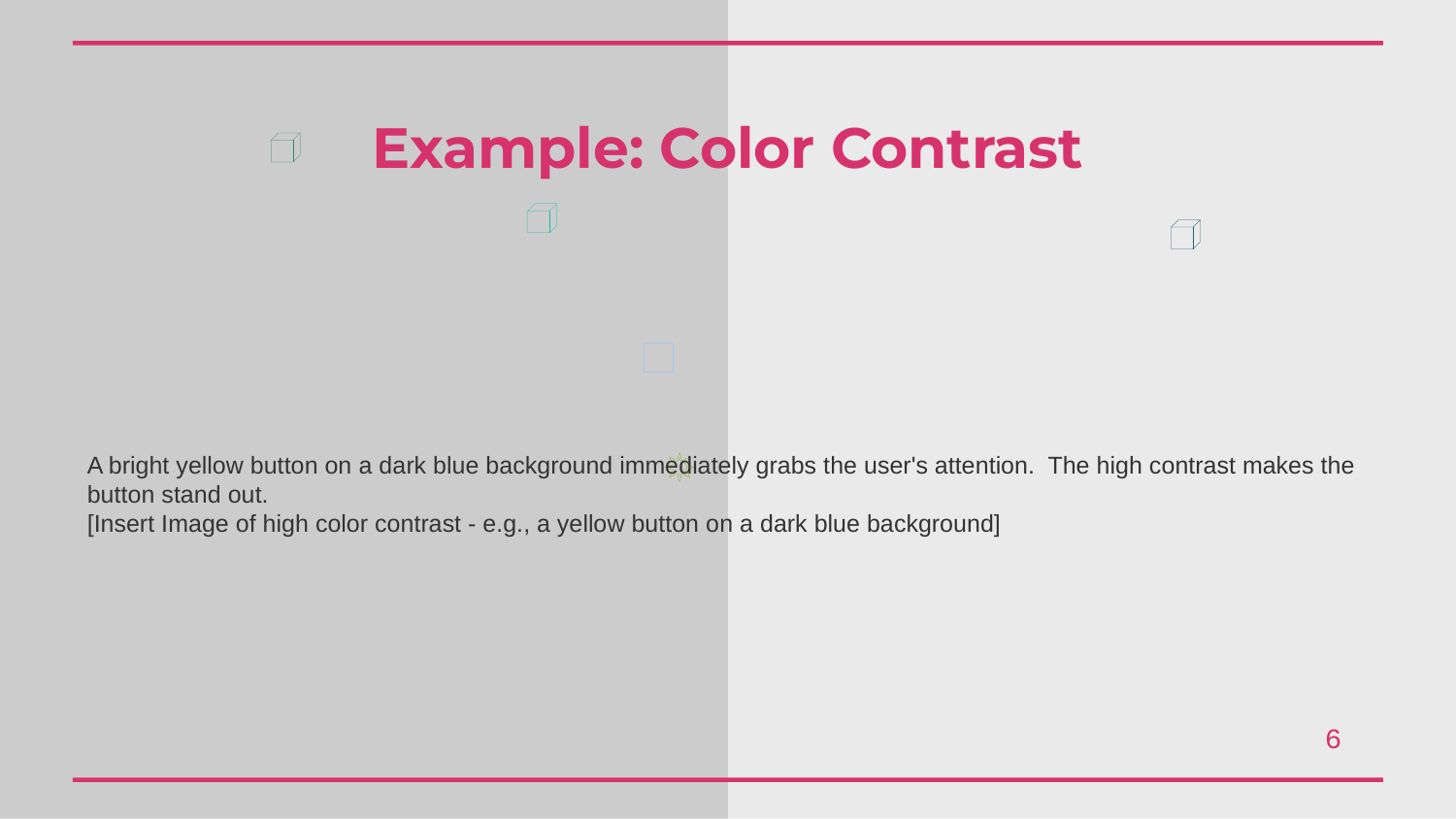

Example: Color Contrast

A bright yellow button on a dark blue background immediately grabs the user's attention.  The high contrast makes the button stand out.
[Insert Image of high color contrast - e.g., a yellow button on a dark blue background]

6